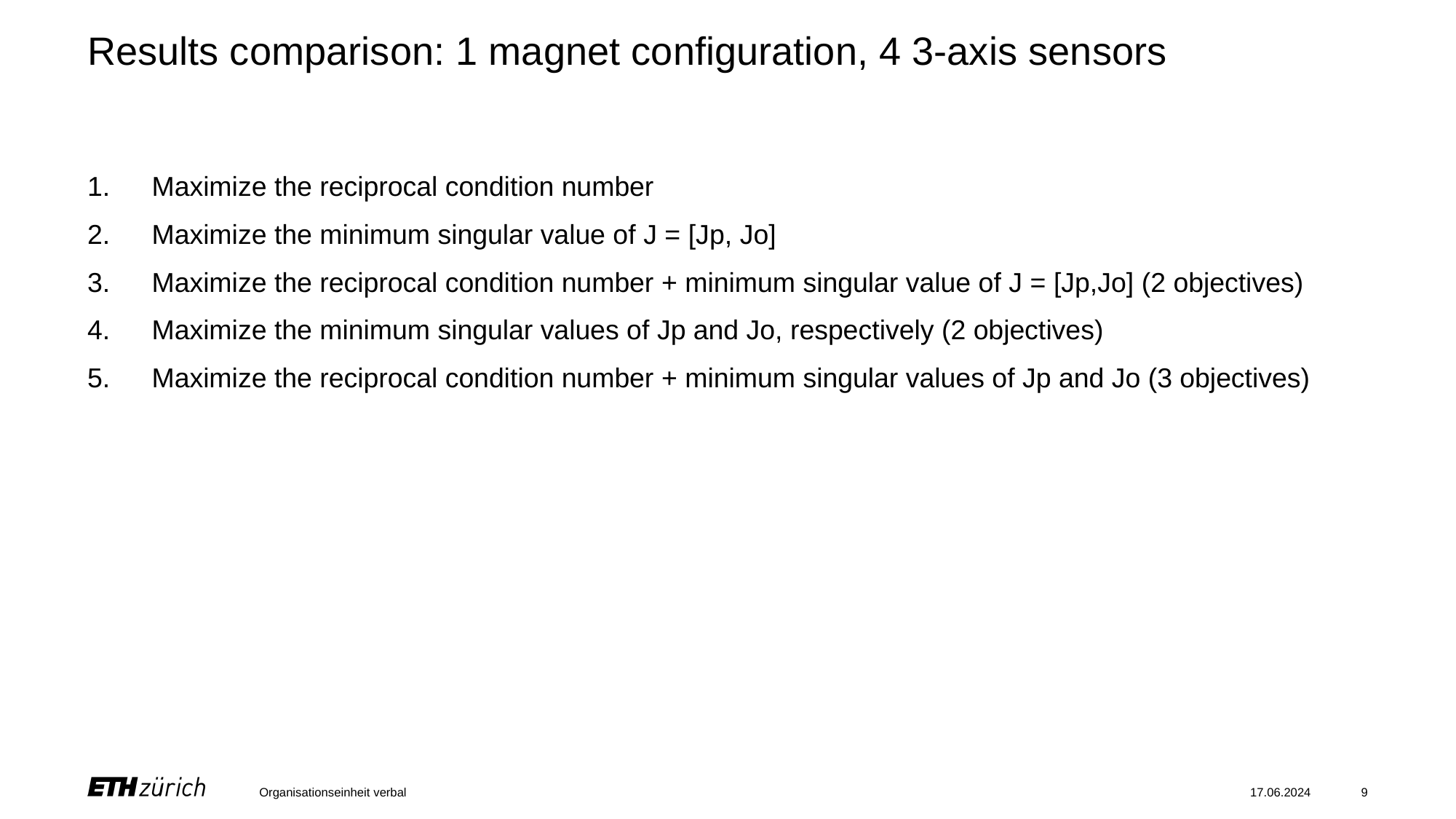

# Results comparison: 1 magnet configuration, 4 3-axis sensors
Maximize the reciprocal condition number
Maximize the minimum singular value of J = [Jp, Jo]
Maximize the reciprocal condition number + minimum singular value of J = [Jp,Jo] (2 objectives)
Maximize the minimum singular values of Jp and Jo, respectively (2 objectives)
Maximize the reciprocal condition number + minimum singular values of Jp and Jo (3 objectives)
Organisationseinheit verbal
17.06.2024
9